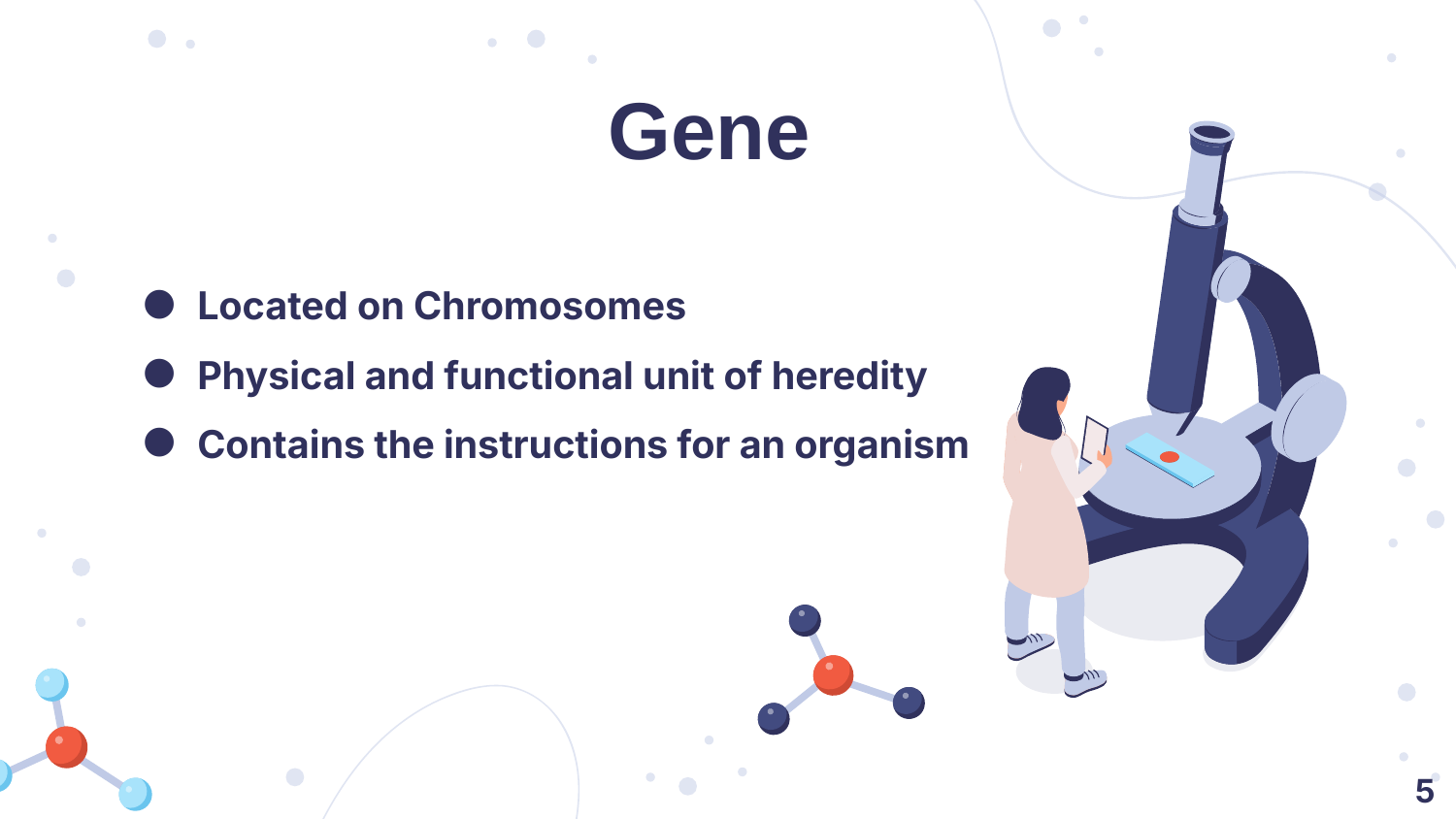

# Gene

Located on Chromosomes
Physical and functional unit of heredity
Contains the instructions for an organism

5